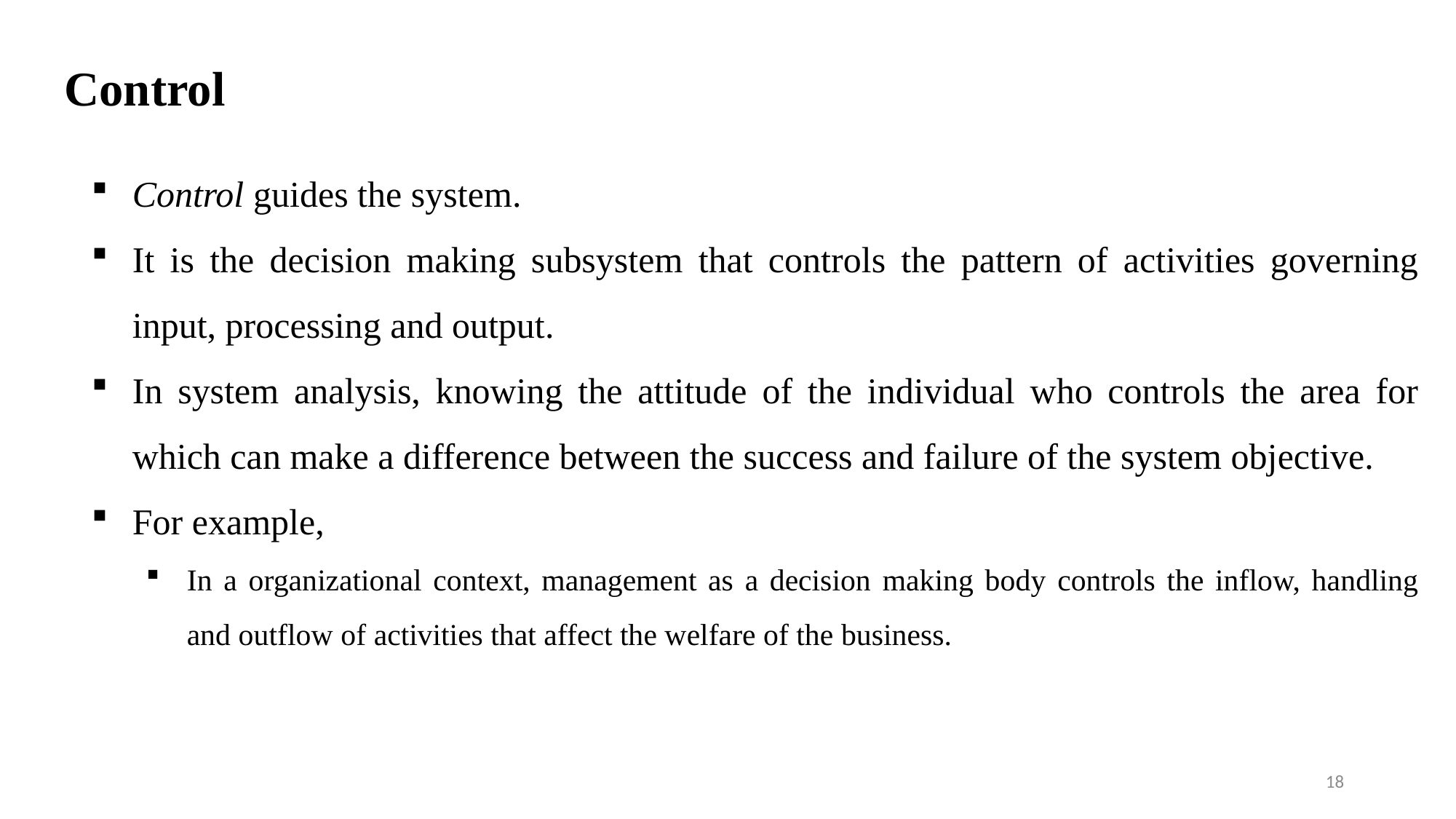

# Control
Control guides the system.
It is the decision making subsystem that controls the pattern of activities governing input, processing and output.
In system analysis, knowing the attitude of the individual who controls the area for which can make a difference between the success and failure of the system objective.
For example,
In a organizational context, management as a decision making body controls the inflow, handling and outflow of activities that affect the welfare of the business.

18